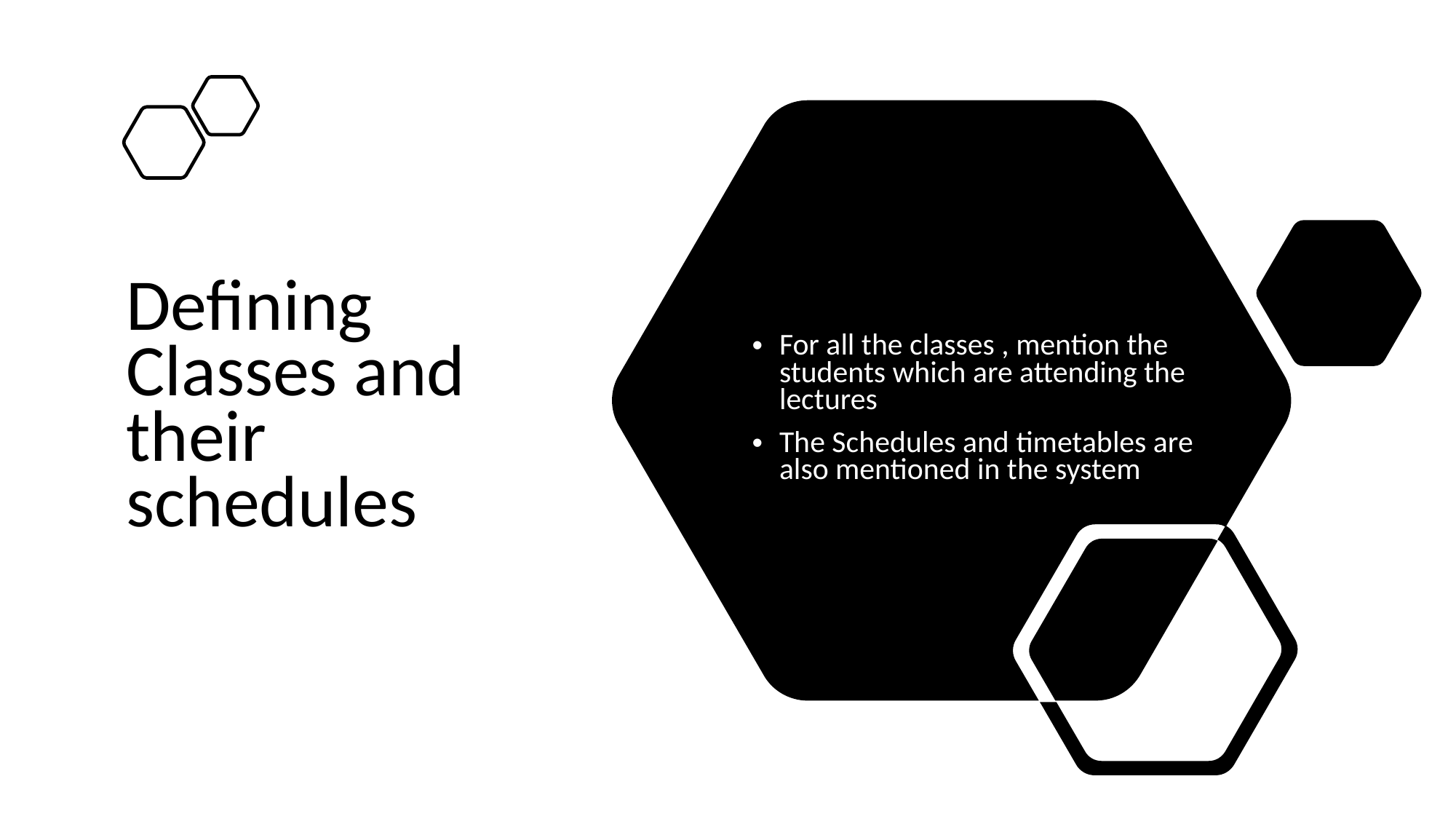

# Defining Classes and their schedules
For all the classes , mention the students which are attending the lectures
The Schedules and timetables are also mentioned in the system